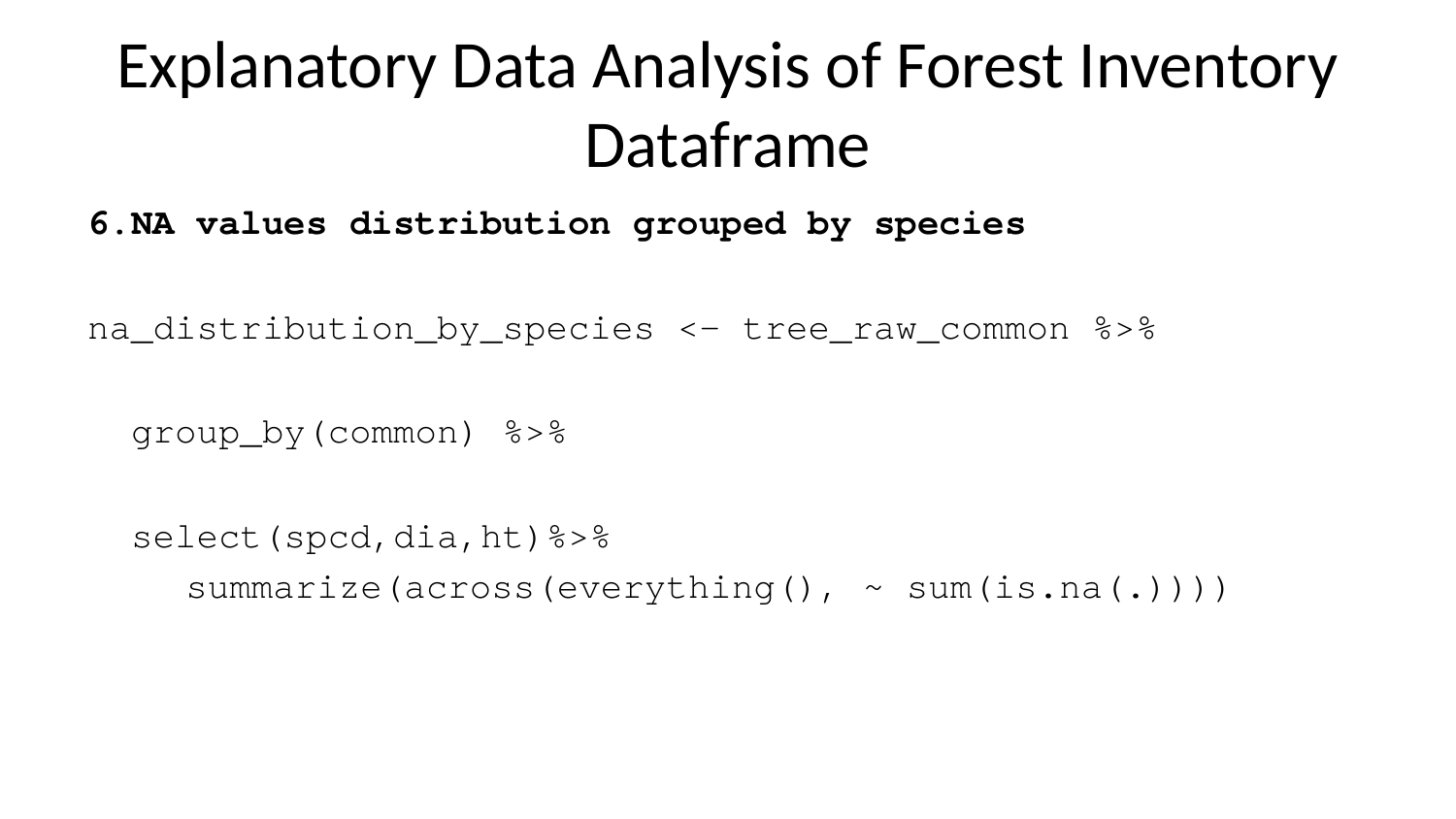

# Explanatory Data Analysis of Forest Inventory Dataframe
6.NA values distribution grouped by species
na_distribution_by_species <- tree_raw_common %>%
  group_by(common) %>%
  select(spcd,dia,ht)%>%
  summarize(across(everything(), ~ sum(is.na(.))))